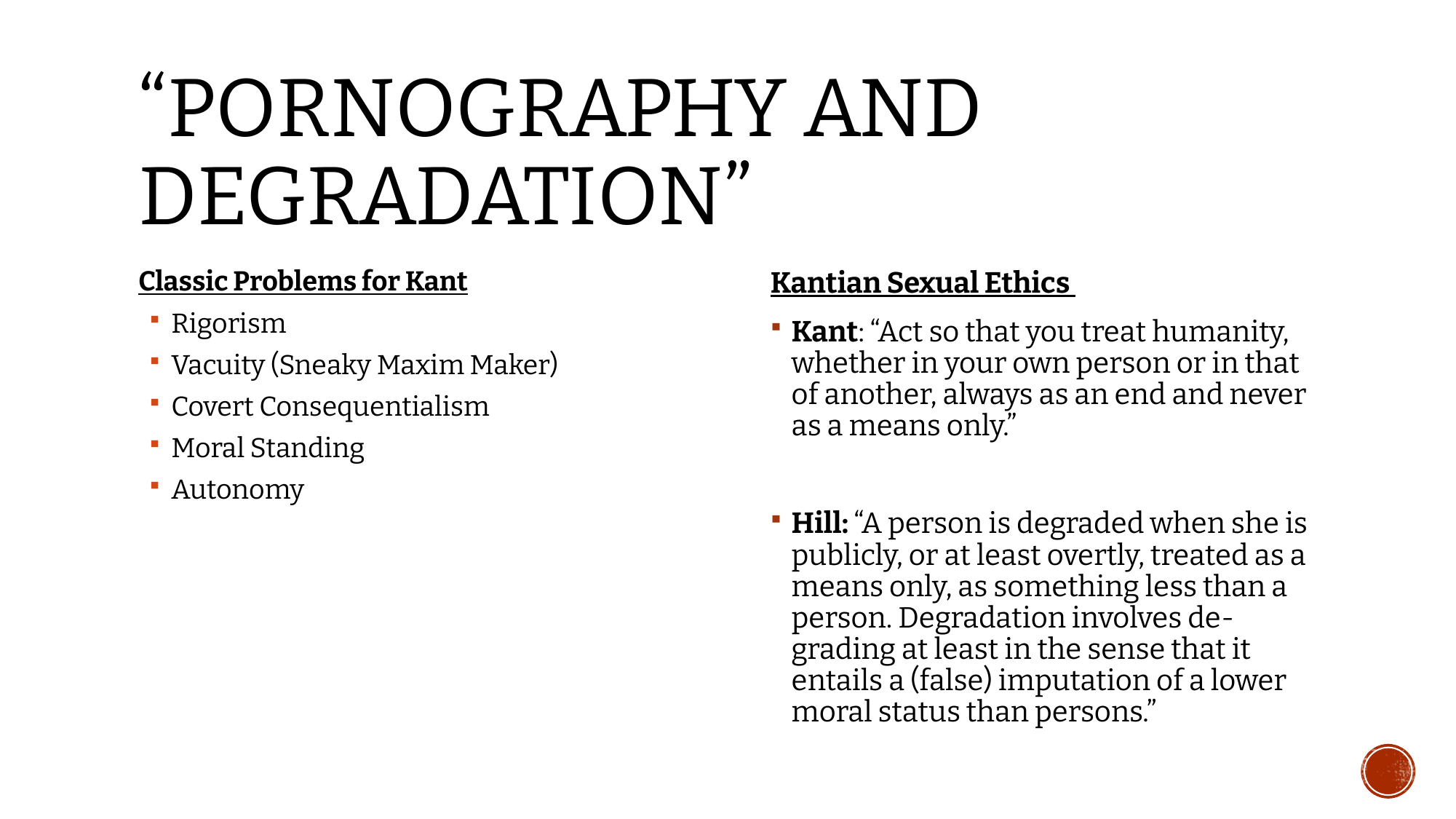

# “Pornography and Degradation”
Classic Problems for Kant
Rigorism
Vacuity (Sneaky Maxim Maker)
Covert Consequentialism
Moral Standing
Autonomy
Kantian Sexual Ethics
Kant: “Act so that you treat humanity, whether in your own person or in that of another, always as an end and never as a means only.”

Hill: “A person is degraded when she is publicly, or at least overtly, treated as a means only, as something less than a person. Degradation involves de-grading at least in the sense that it entails a (false) imputation of a lower moral status than persons.”